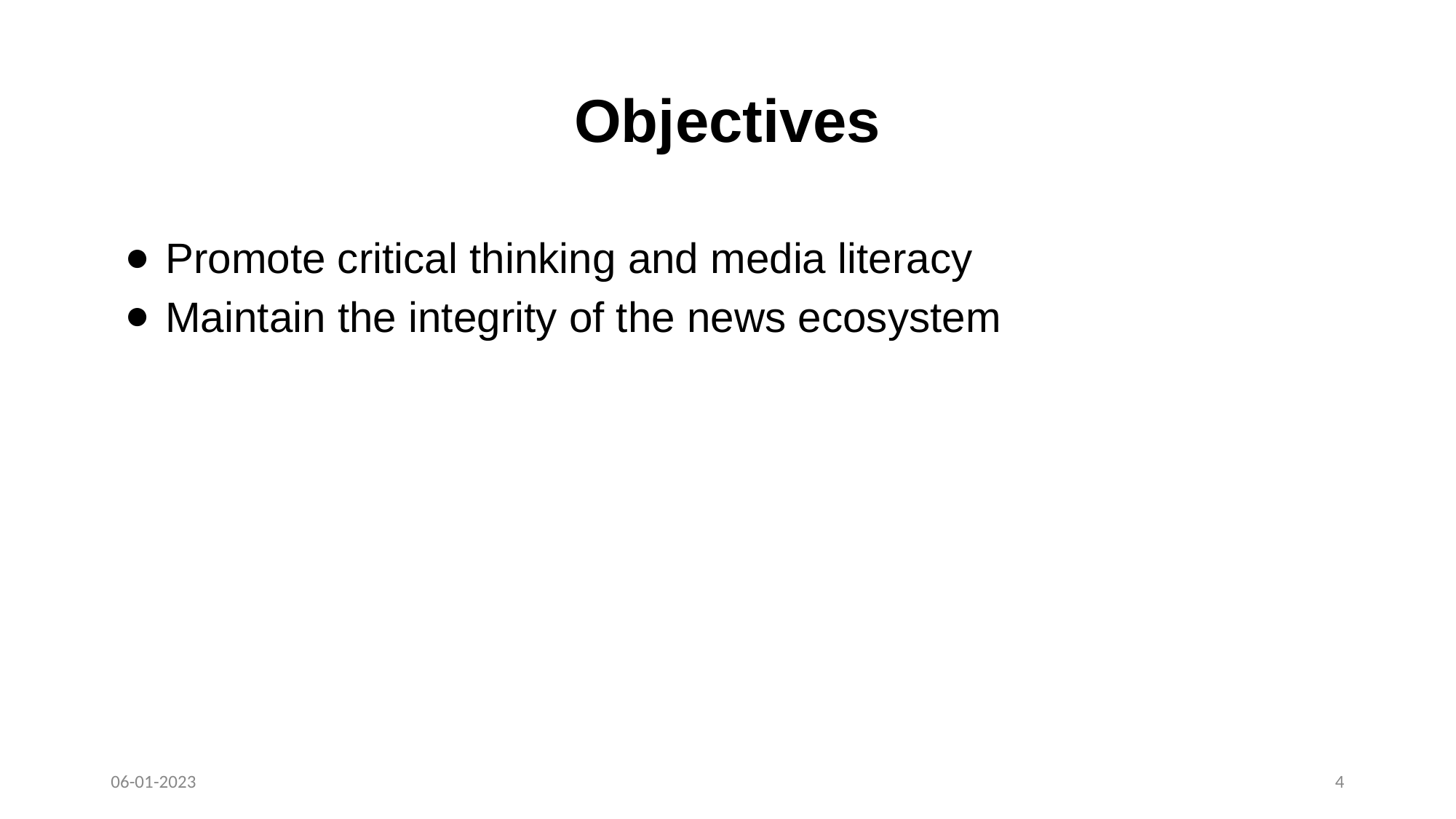

# Objectives
Promote critical thinking and media literacy
Maintain the integrity of the news ecosystem

06-01-2023
4